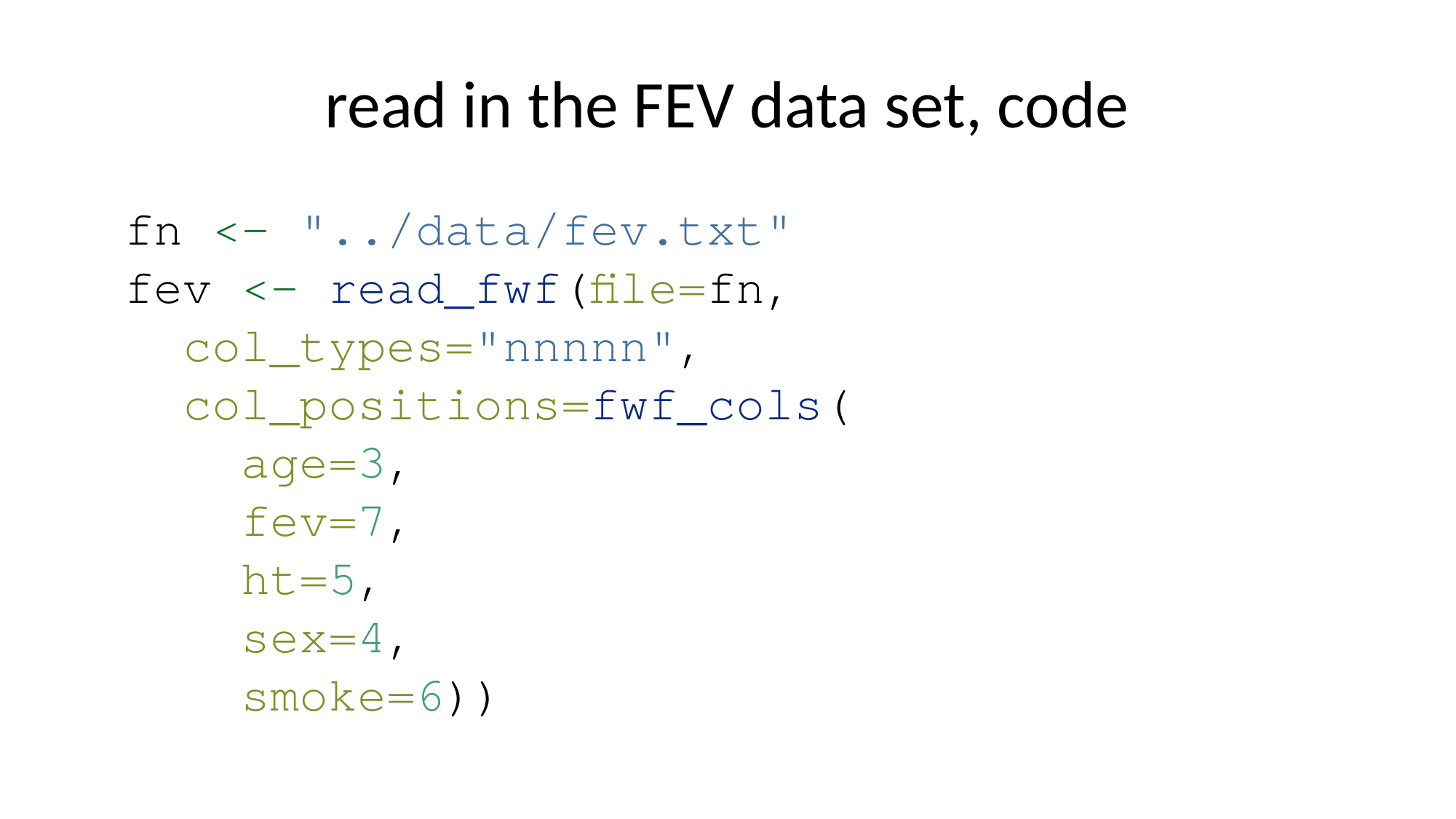

# read in the FEV data set, code
fn <- "../data/fev.txt"
fev <- read_fwf(file=fn,
  col_types="nnnnn",
  col_positions=fwf_cols(
    age=3,
    fev=7,
    ht=5,
    sex=4,
    smoke=6))